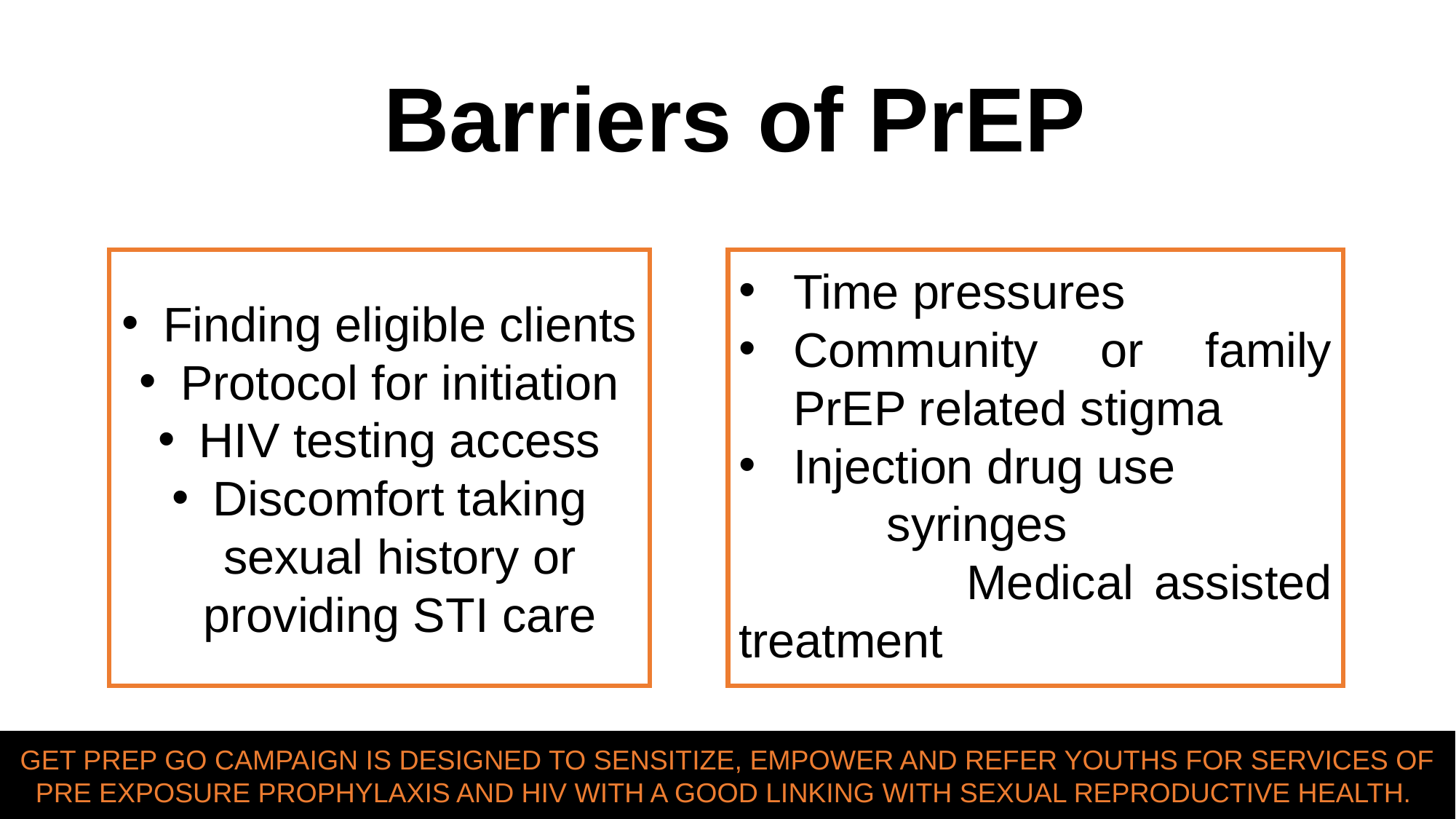

# Barriers of PrEP

Time pressures
Community or family PrEP related stigma
Injection drug use
           syringes
           Medical assisted treatment

Finding eligible clients
Protocol for initiation
HIV testing access
Discomfort taking sexual history or providing STI care
GET PREP GO CAMPAIGN IS DESIGNED TO SENSITIZE, EMPOWER AND REFER YOUTHS FOR SERVICES OF PRE EXPOSURE PROPHYLAXIS AND HIV WITH A GOOD LINKING WITH SEXUAL REPRODUCTIVE HEALTH.